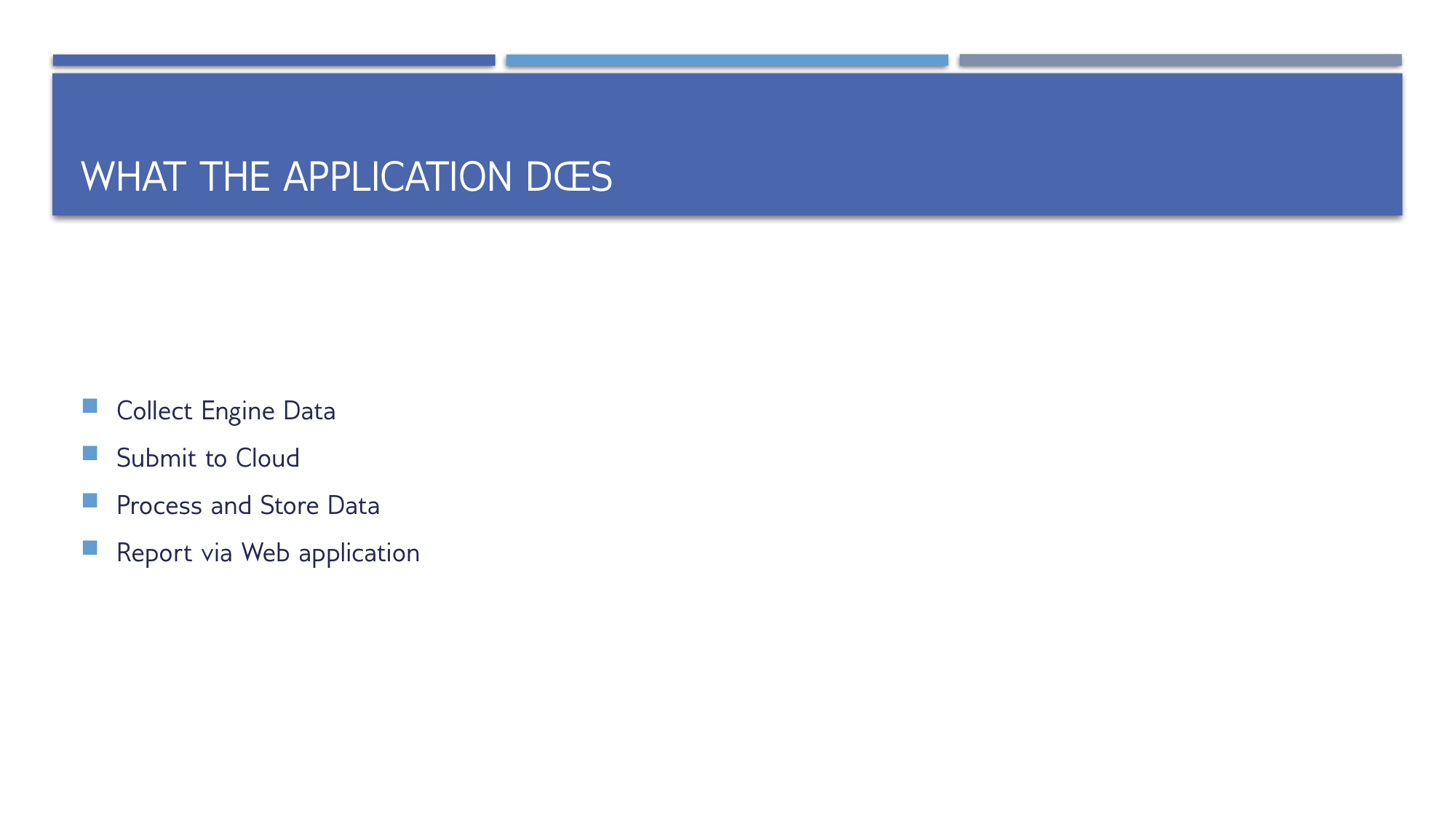

# What the application Does
Collect Engine Data
Submit to Cloud
Process and Store Data
Report via Web application